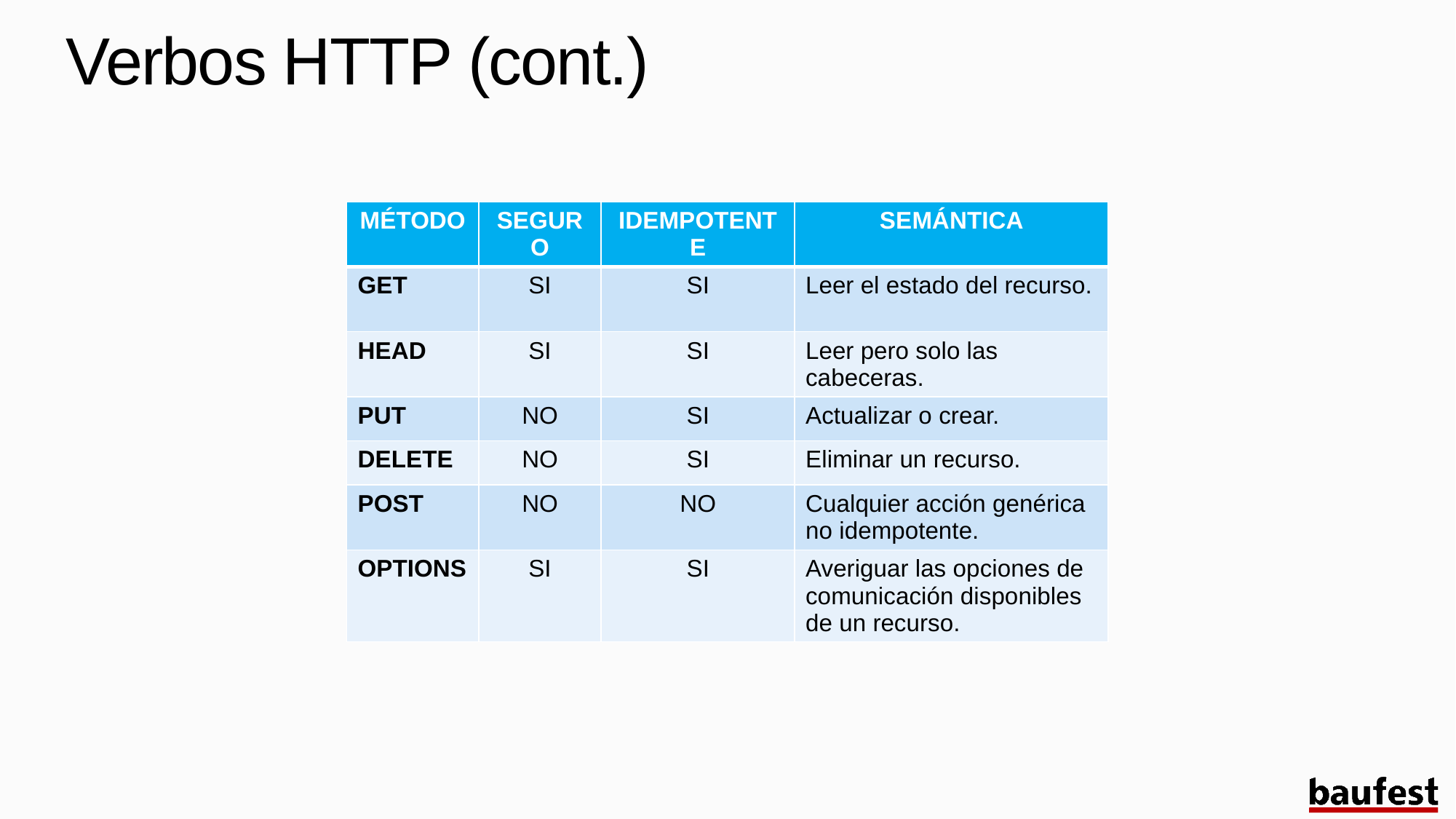

# Verbos HTTP (cont.)
| MÉTODO | SEGURO | IDEMPOTENTE | SEMÁNTICA |
| --- | --- | --- | --- |
| GET | SI | SI | Leer el estado del recurso. |
| HEAD | SI | SI | Leer pero solo las cabeceras. |
| PUT | NO | SI | Actualizar o crear. |
| DELETE | NO | SI | Eliminar un recurso. |
| POST | NO | NO | Cualquier acción genérica no idempotente. |
| OPTIONS | SI | SI | Averiguar las opciones de comunicación disponibles de un recurso. |